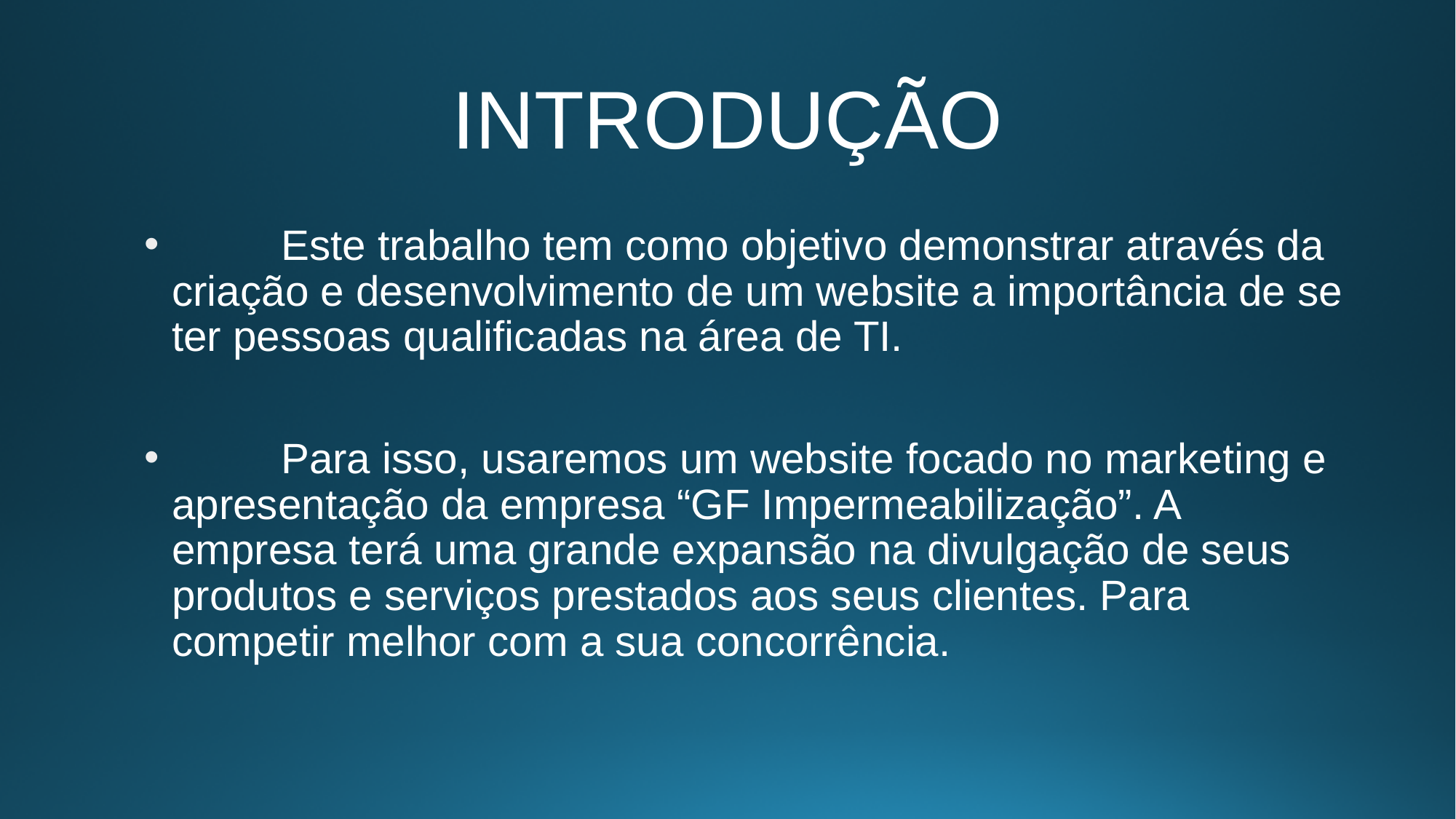

# INTRODUÇÃO
	Este trabalho tem como objetivo demonstrar através da criação e desenvolvimento de um website a importância de se ter pessoas qualificadas na área de TI.

	Para isso, usaremos um website focado no marketing e apresentação da empresa “GF Impermeabilização”. A empresa terá uma grande expansão na divulgação de seus produtos e serviços prestados aos seus clientes. Para competir melhor com a sua concorrência.